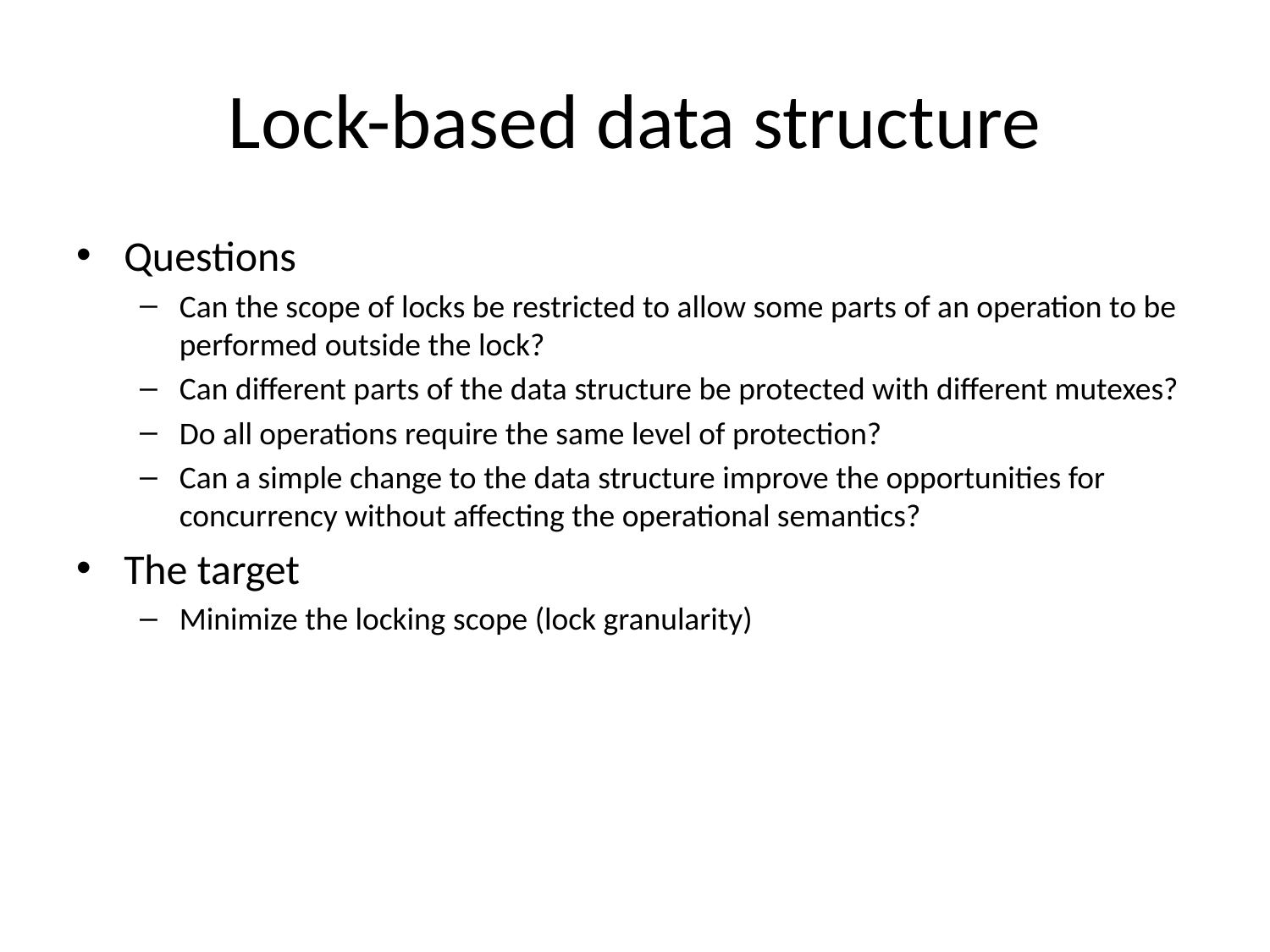

# Lock-based data structure
Questions
Can the scope of locks be restricted to allow some parts of an operation to be performed outside the lock?
Can different parts of the data structure be protected with different mutexes?
Do all operations require the same level of protection?
Can a simple change to the data structure improve the opportunities for concurrency without affecting the operational semantics?
The target
Minimize the locking scope (lock granularity)